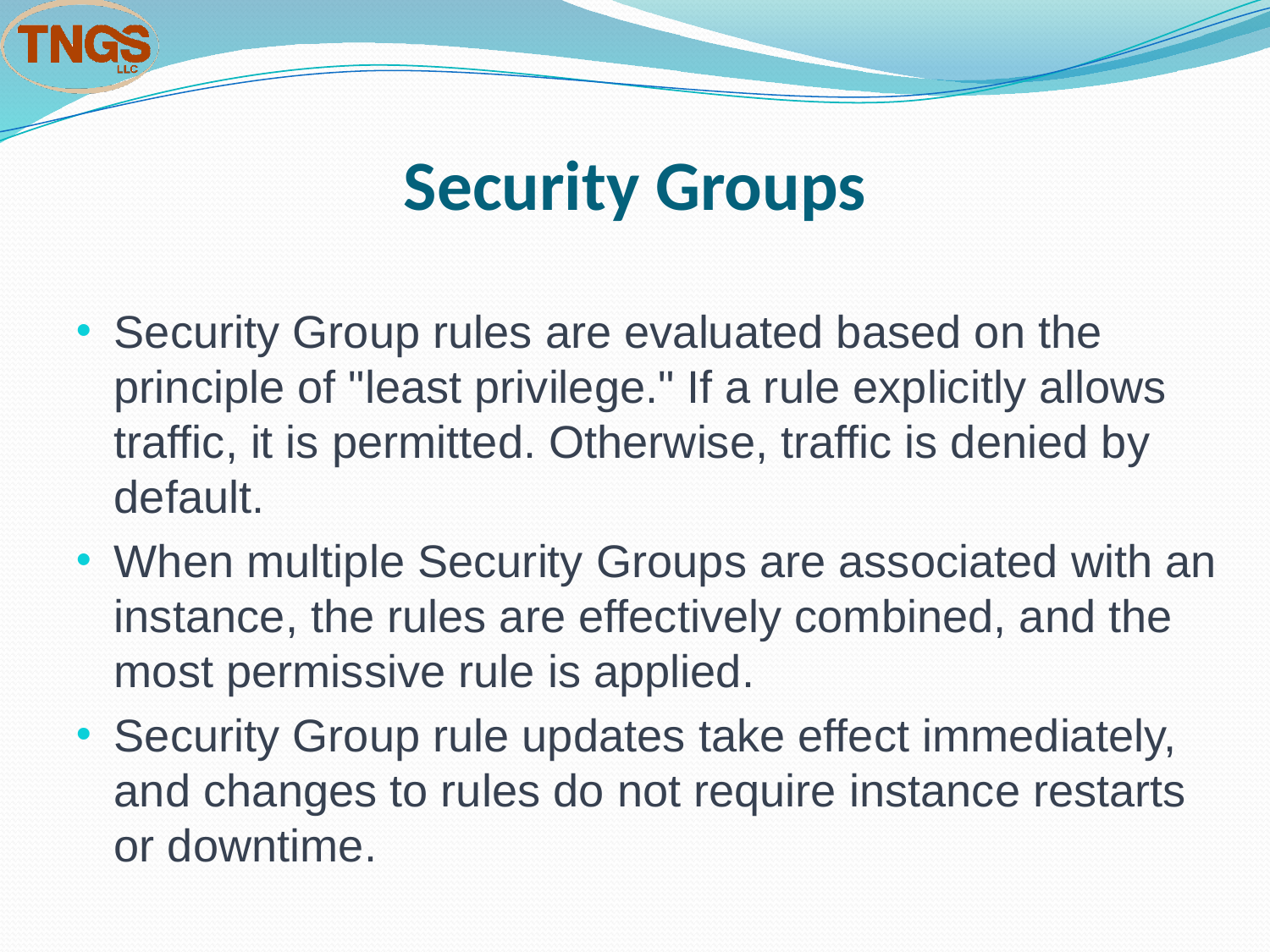

# Security Groups
Security Group rules are evaluated based on the principle of "least privilege." If a rule explicitly allows traffic, it is permitted. Otherwise, traffic is denied by default.
When multiple Security Groups are associated with an instance, the rules are effectively combined, and the most permissive rule is applied.
Security Group rule updates take effect immediately, and changes to rules do not require instance restarts or downtime.